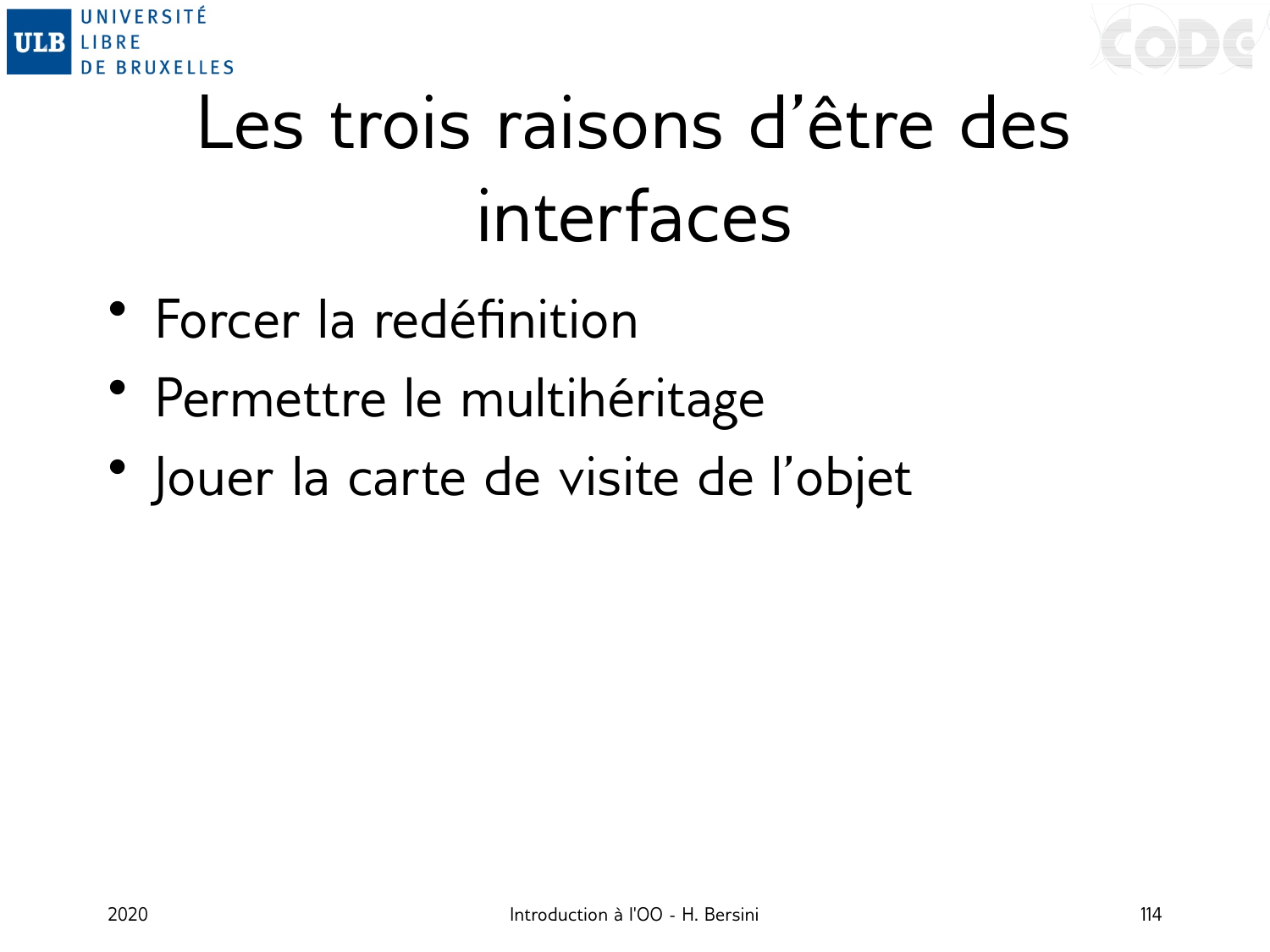

# Les trois raisons d’être des interfaces
Forcer la redéfinition
Permettre le multihéritage
Jouer la carte de visite de l’objet
2020
Introduction à l'OO - H. Bersini
114